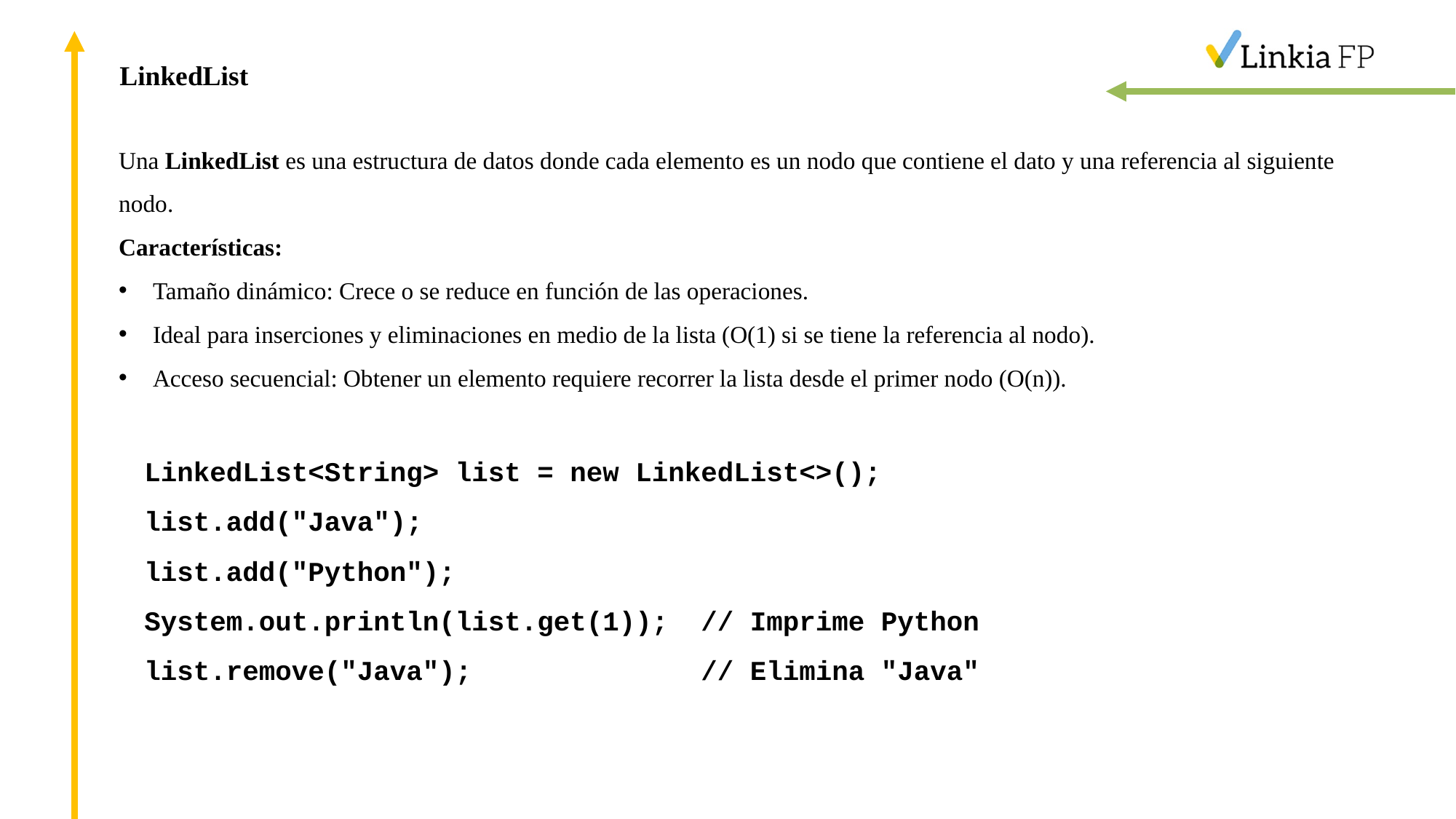

LinkedList
Una LinkedList es una estructura de datos donde cada elemento es un nodo que contiene el dato y una referencia al siguiente nodo.
Características:
Tamaño dinámico: Crece o se reduce en función de las operaciones.
Ideal para inserciones y eliminaciones en medio de la lista (O(1) si se tiene la referencia al nodo).
Acceso secuencial: Obtener un elemento requiere recorrer la lista desde el primer nodo (O(n)).
LinkedList<String> list = new LinkedList<>();
list.add("Java");
list.add("Python");
System.out.println(list.get(1));  // Imprime Python
list.remove("Java");              // Elimina "Java"